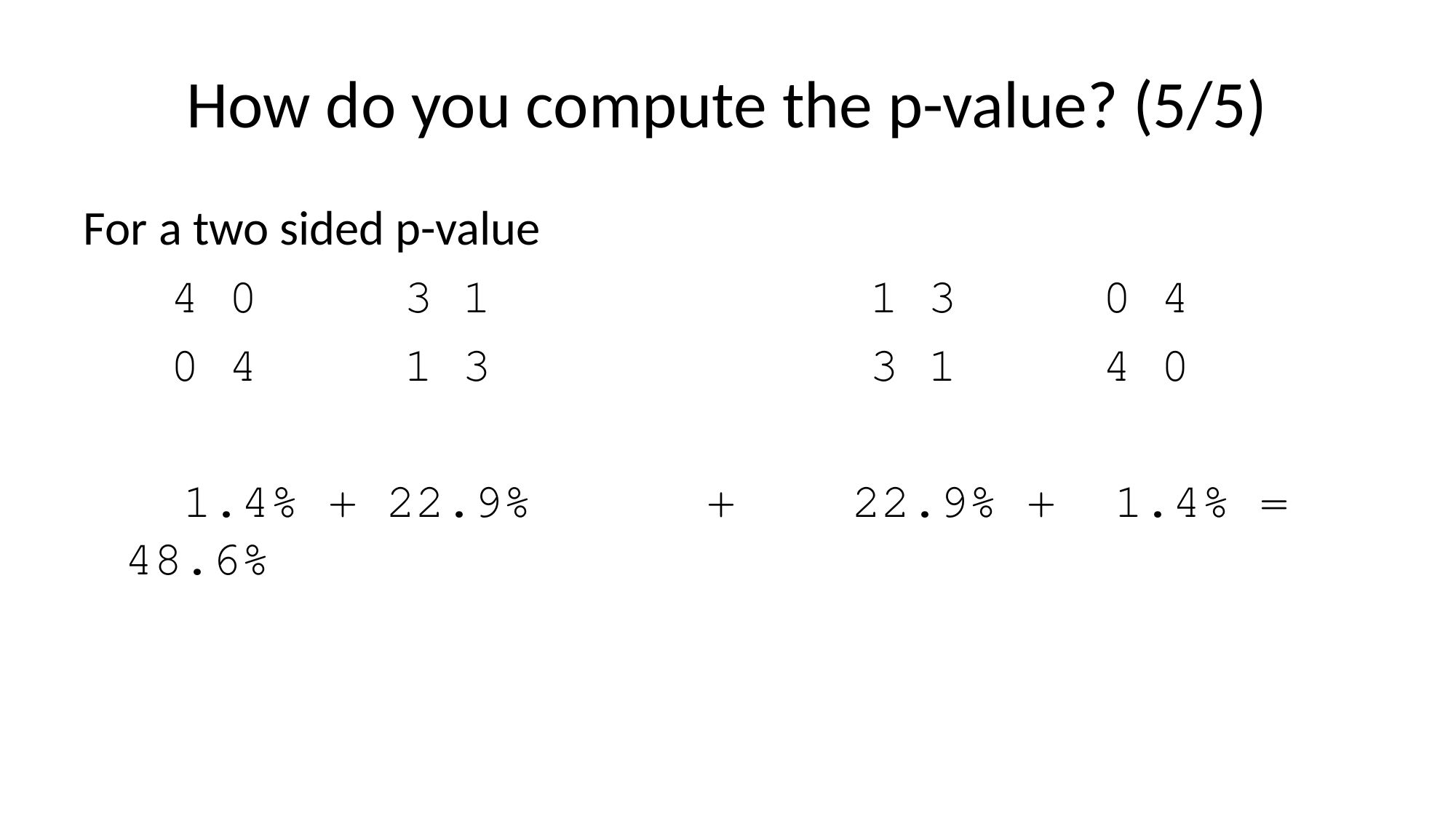

# How do you compute the p-value? (5/5)
For a two sided p-value
   4 0     3 1             1 3     0 4
   0 4     1 3             3 1     4 0

  1.4% + 22.9%      +    22.9% +  1.4% = 48.6%